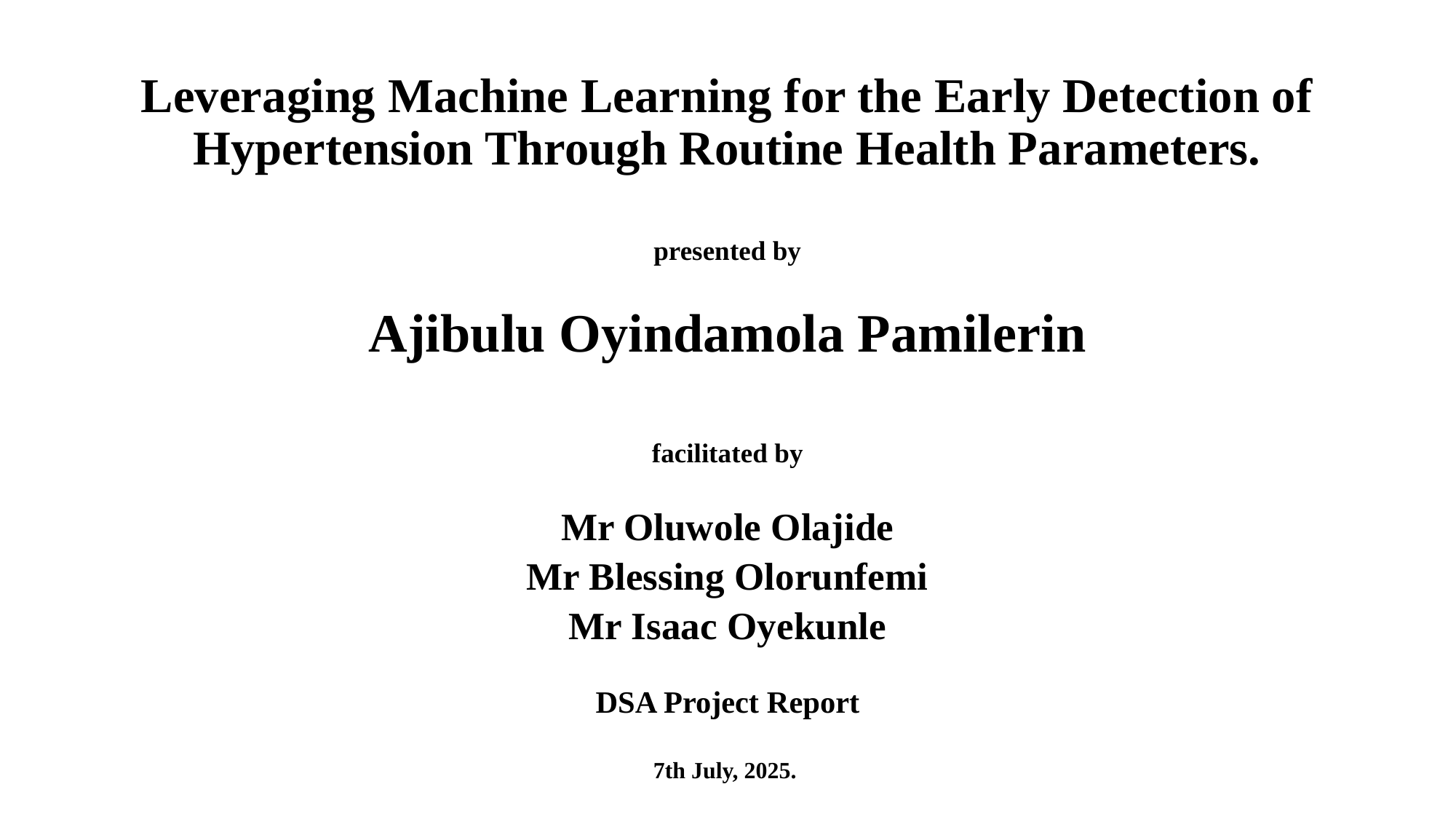

# Leveraging Machine Learning for the Early Detection of Hypertension Through Routine Health Parameters.

presented by

Ajibulu Oyindamola Pamilerin

facilitated by

Mr Oluwole Olajide
Mr Blessing Olorunfemi
Mr Isaac Oyekunle

DSA Project Report

7th July, 2025.